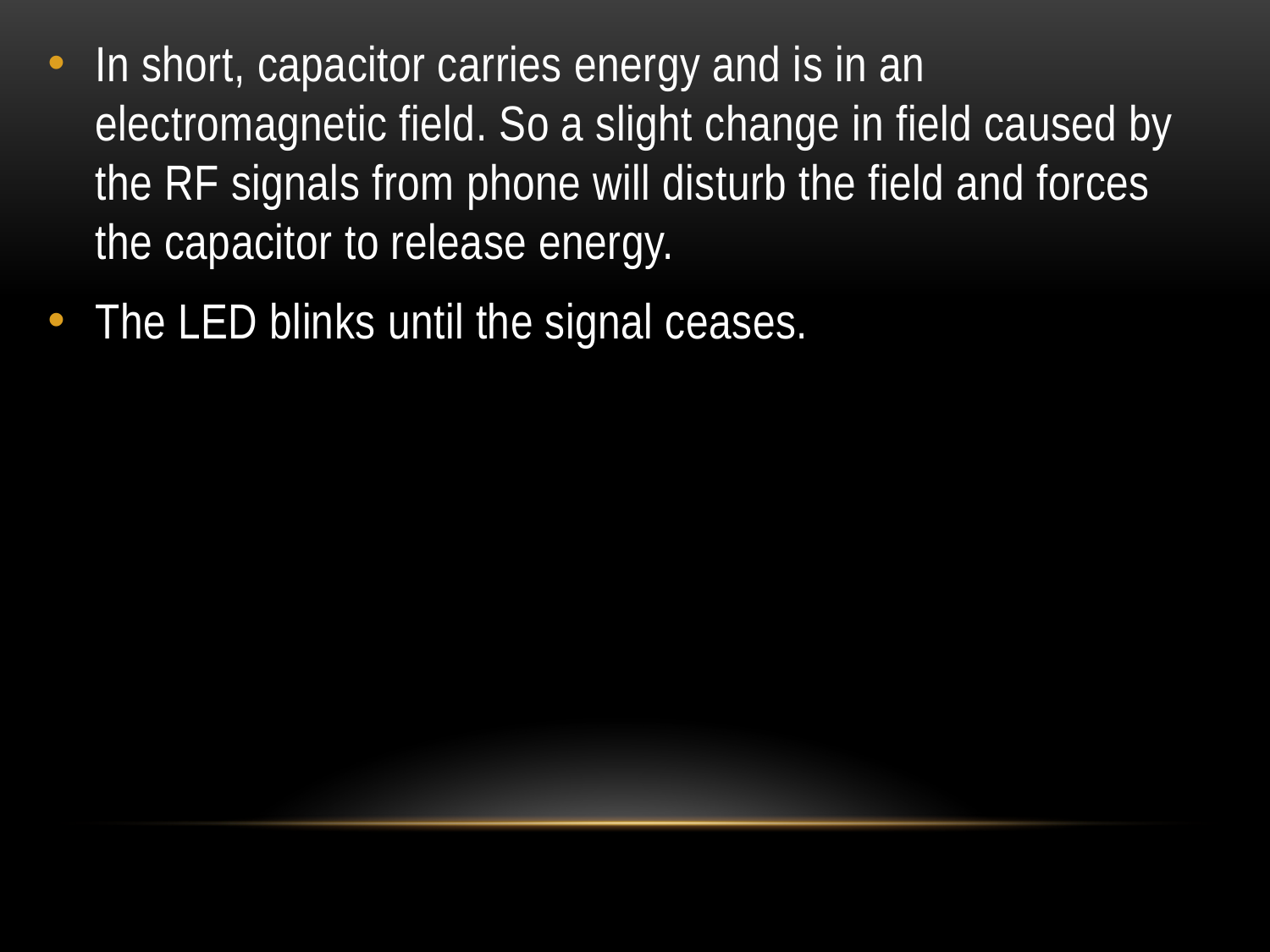

In short, capacitor carries energy and is in an electromagnetic field. So a slight change in field caused by the RF signals from phone will disturb the field and forces the capacitor to release energy.
The LED blinks until the signal ceases.